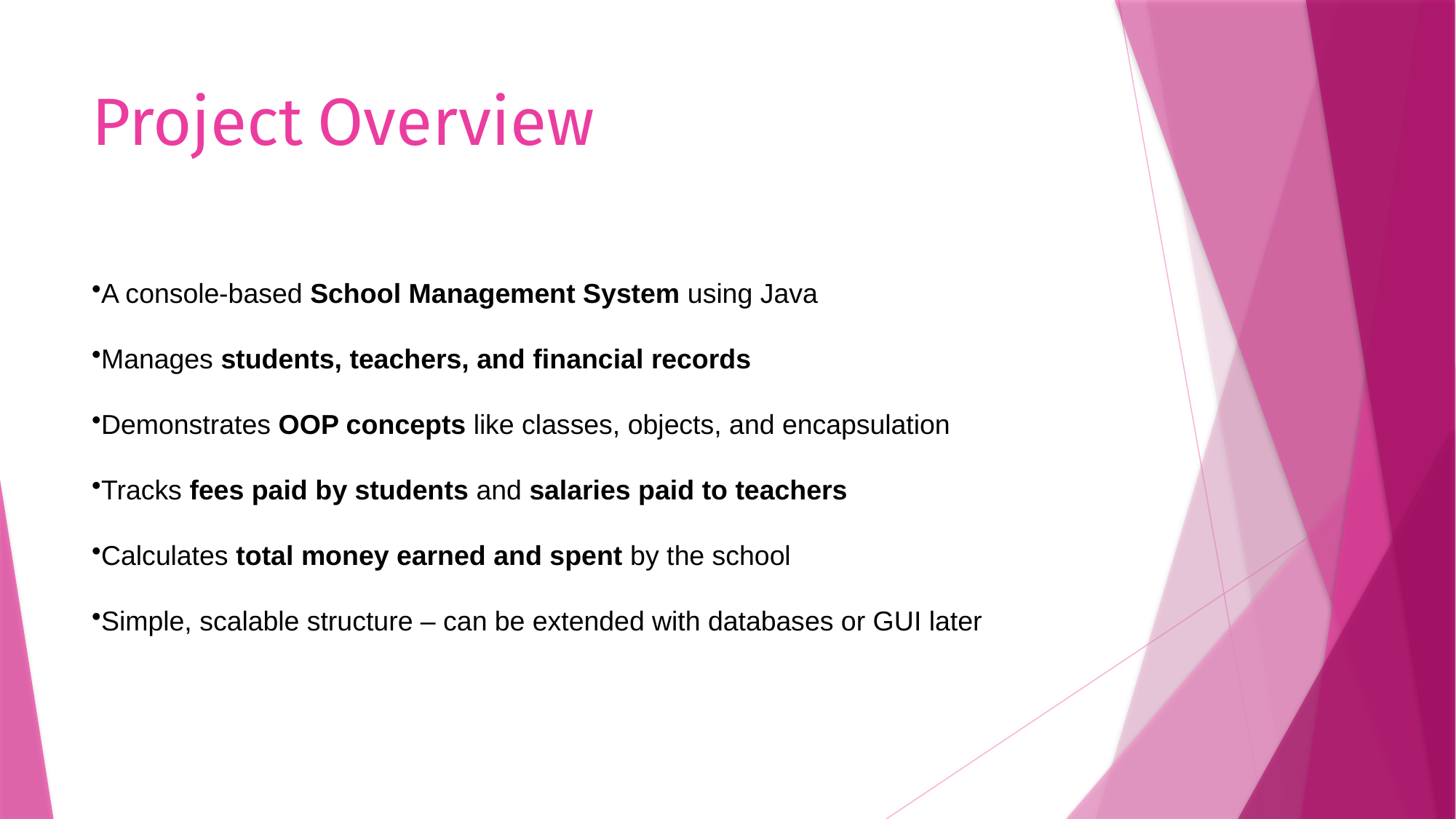

# Project Overview
A console-based School Management System using Java
Manages students, teachers, and financial records
Demonstrates OOP concepts like classes, objects, and encapsulation
Tracks fees paid by students and salaries paid to teachers
Calculates total money earned and spent by the school
Simple, scalable structure – can be extended with databases or GUI later